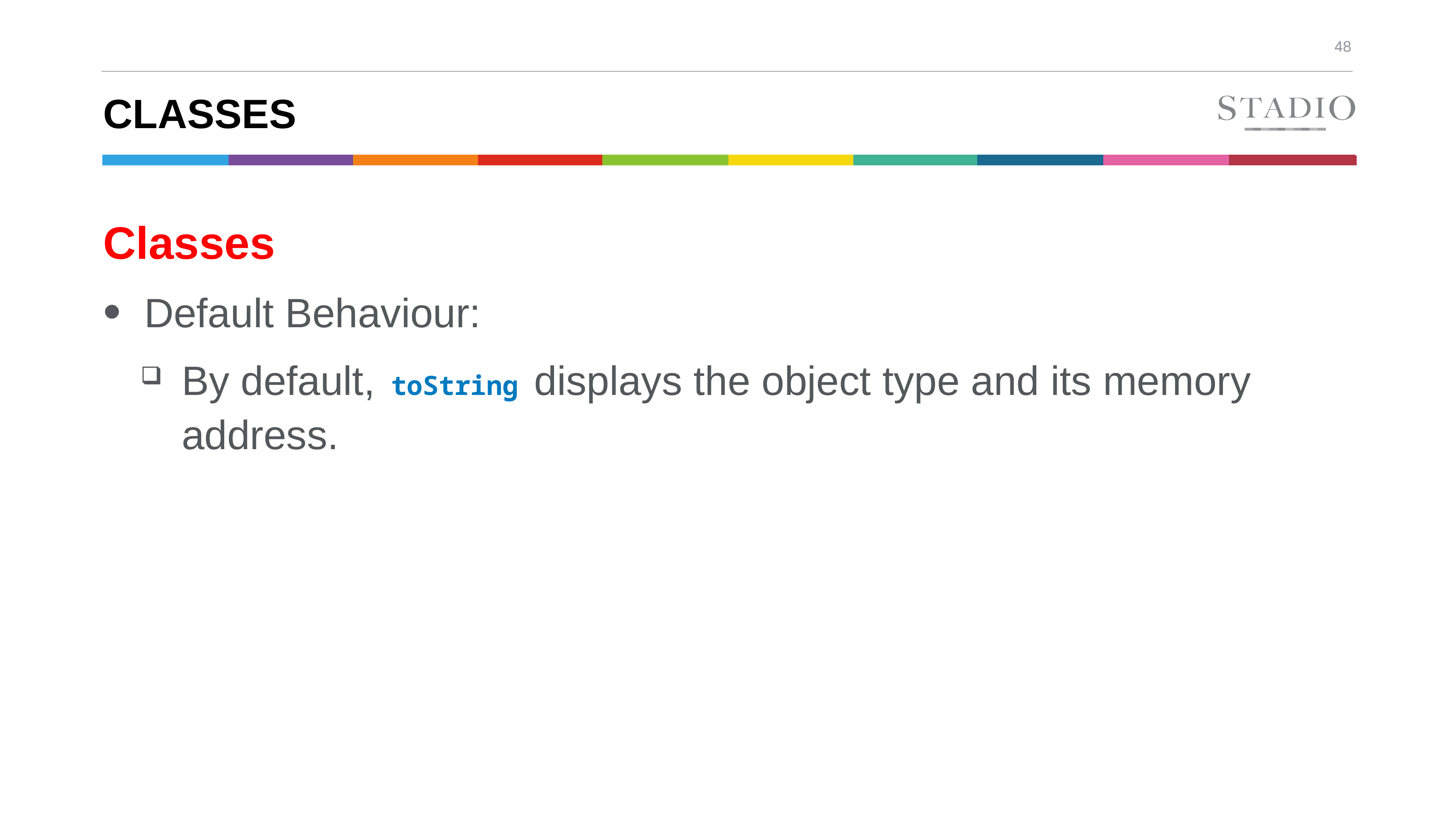

# Classes

Classes
Default Behaviour:
By default, toString displays the object type and its memory address.